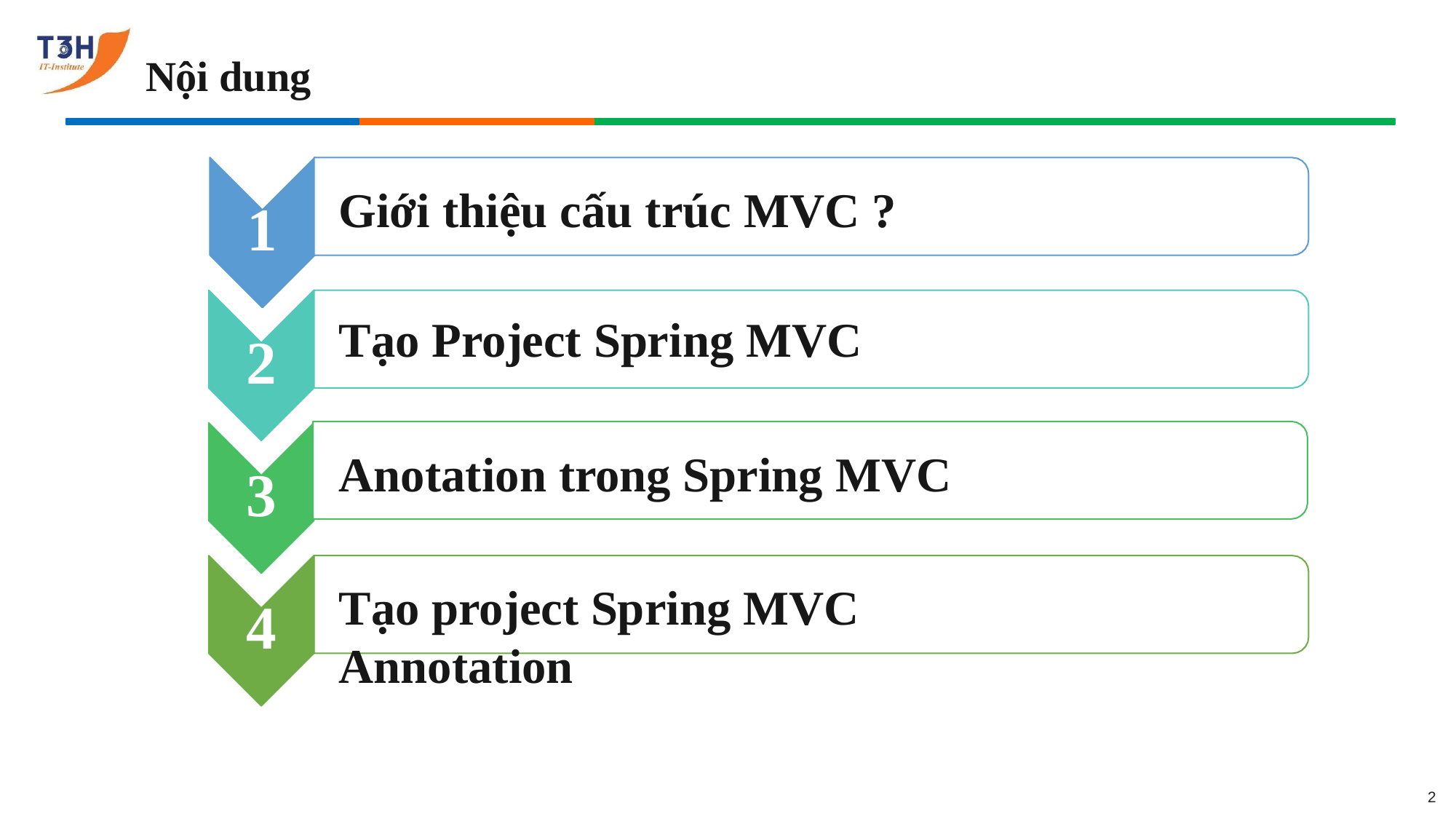

Nội dung

Giới thiệu cấu trúc MVC ?
1

Tạo Project Spring MVC
2

Anotation trong Spring MVC
3

Tạo project Spring MVC Annotation
4
2